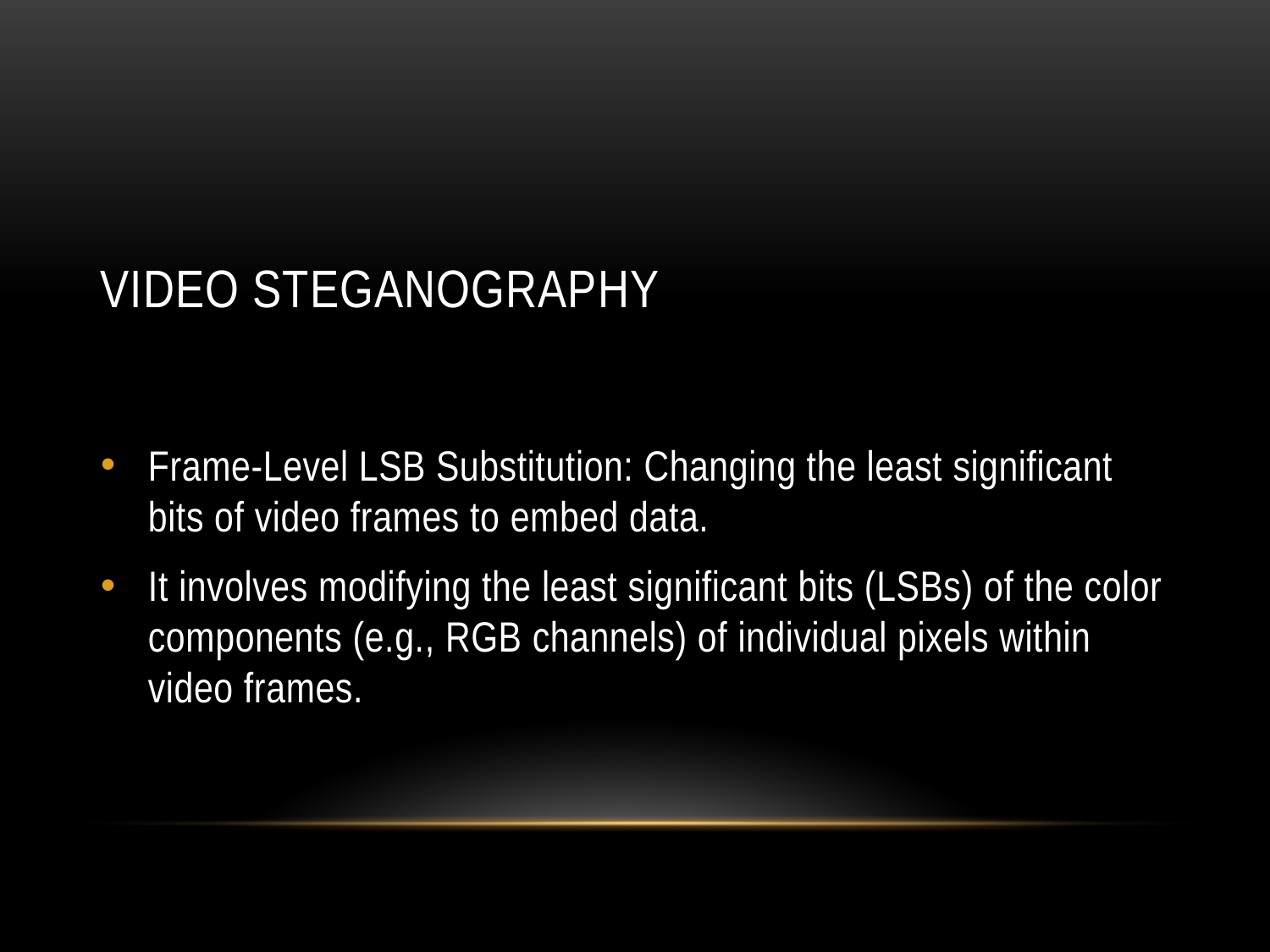

# Video Steganography
Frame-Level LSB Substitution: Changing the least significant bits of video frames to embed data.
It involves modifying the least significant bits (LSBs) of the color components (e.g., RGB channels) of individual pixels within video frames.